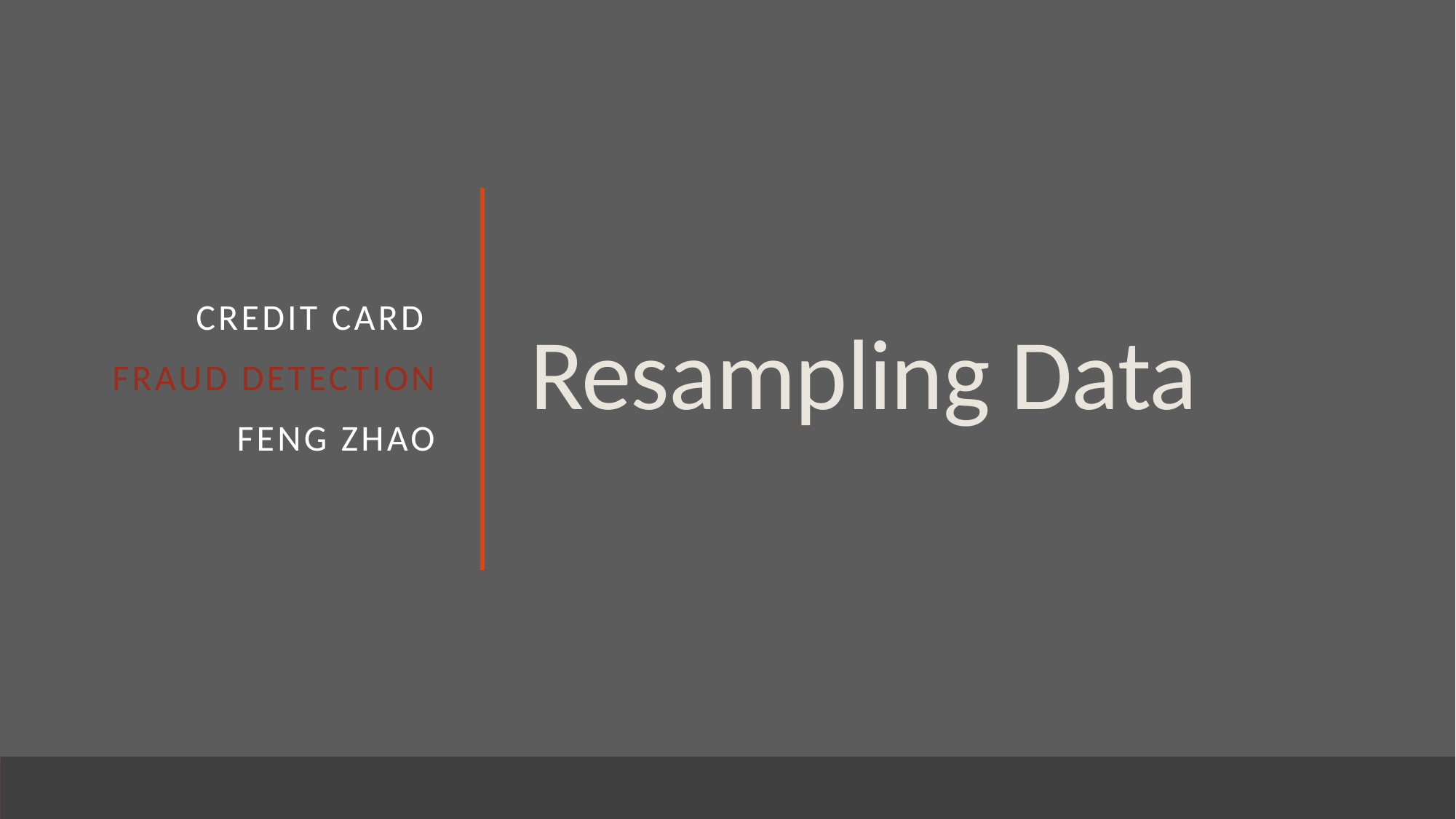

Credit card
fraud detection
Feng Zhao
# Resampling Data